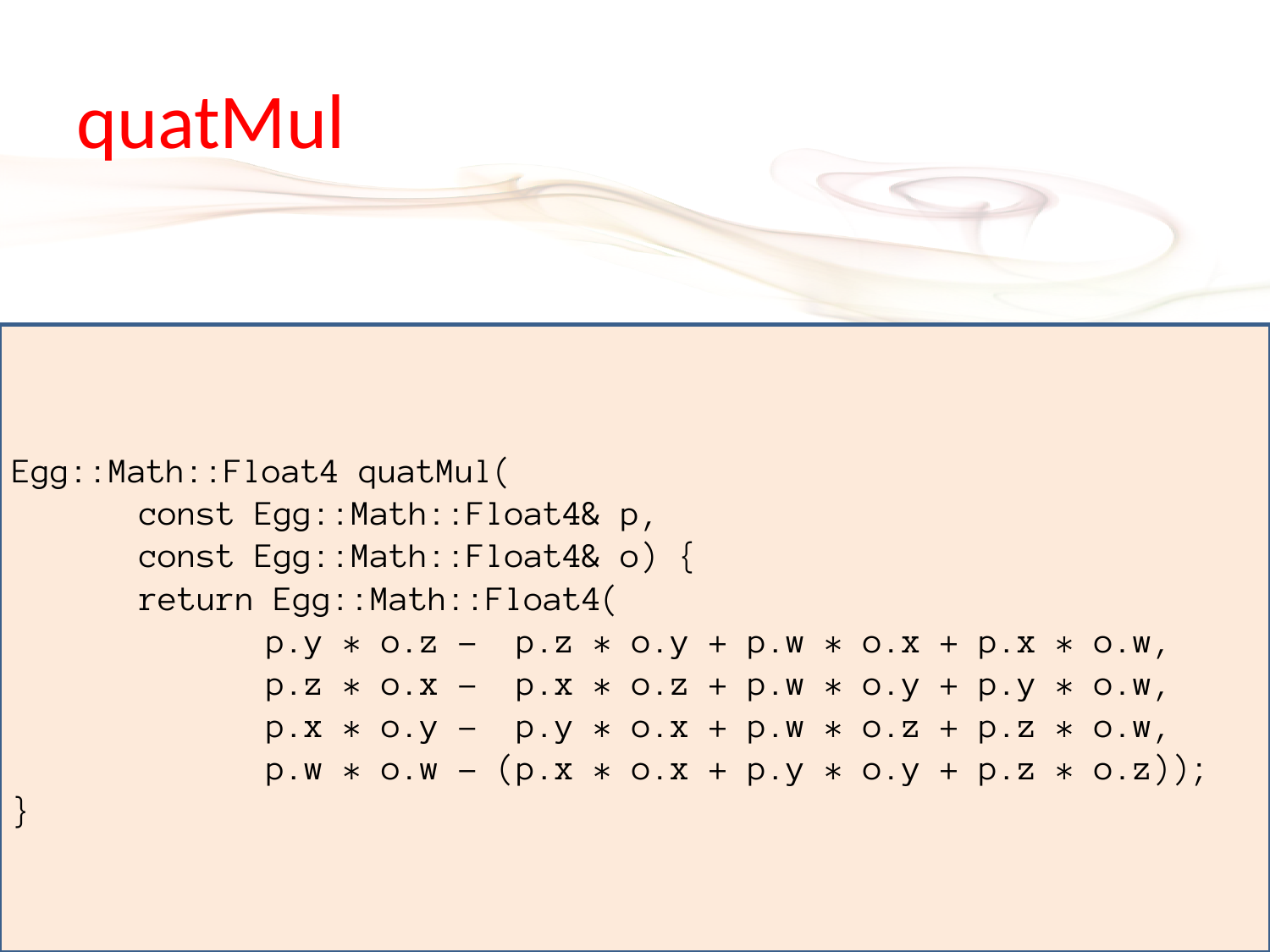

# quatMul
Egg::Math::Float4 quatMul(
	const Egg::Math::Float4& p,
	const Egg::Math::Float4& o) {
	return Egg::Math::Float4(
		p.y * o.z -  p.z * o.y + p.w * o.x + p.x * o.w,
		p.z * o.x -  p.x * o.z + p.w * o.y + p.y * o.w,
		p.x * o.y -  p.y * o.x + p.w * o.z + p.z * o.w,
		p.w * o.w - (p.x * o.x + p.y * o.y + p.z * o.z));
}